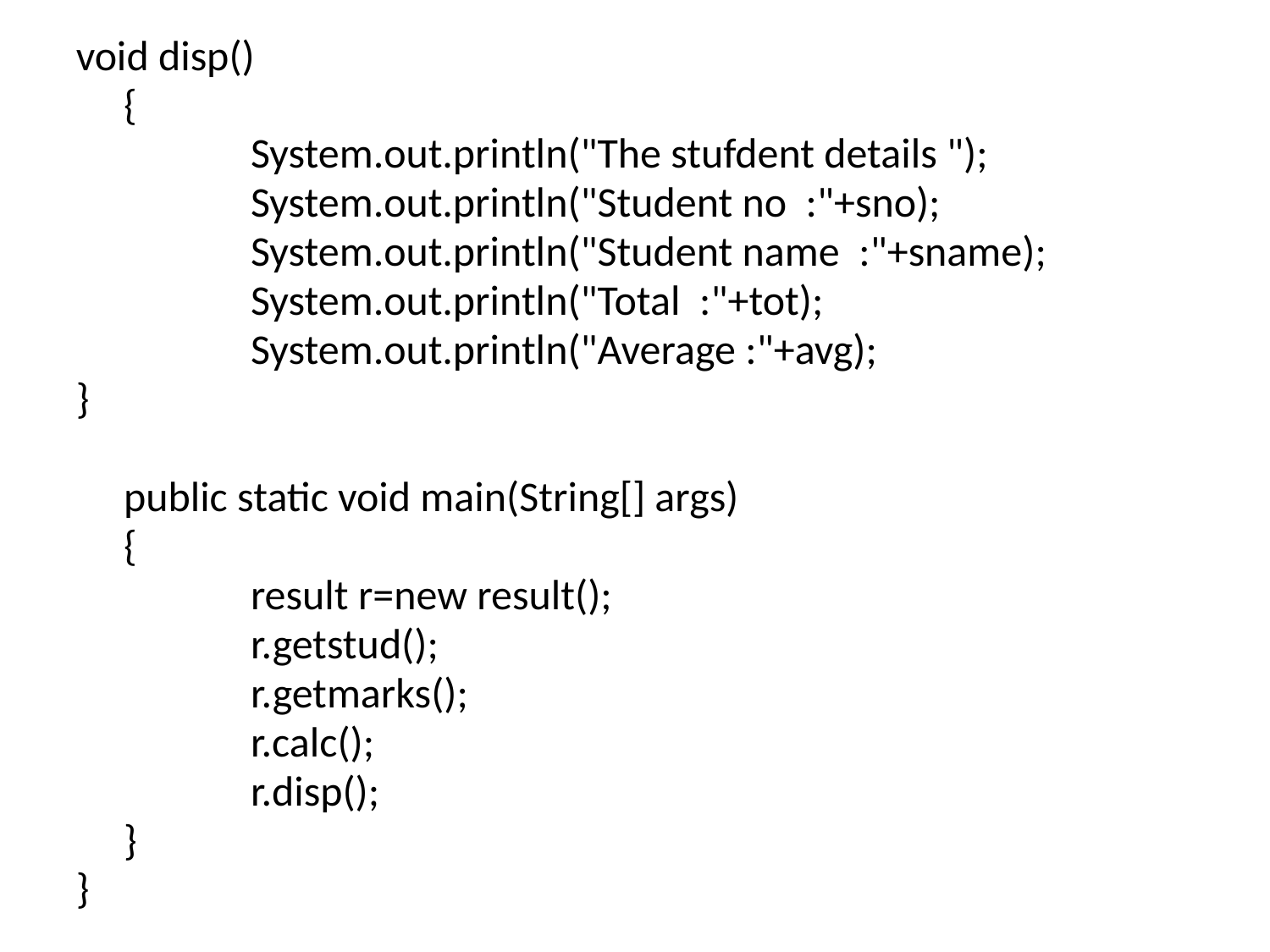

void disp()
	{
		System.out.println("The stufdent details ");
		System.out.println("Student no  :"+sno);
		System.out.println("Student name  :"+sname);
		System.out.println("Total  :"+tot);
		System.out.println("Average :"+avg);
}

	public static void main(String[] args)
	{
		result r=new result();
		r.getstud();
		r.getmarks();
		r.calc();
		r.disp();
	}
}